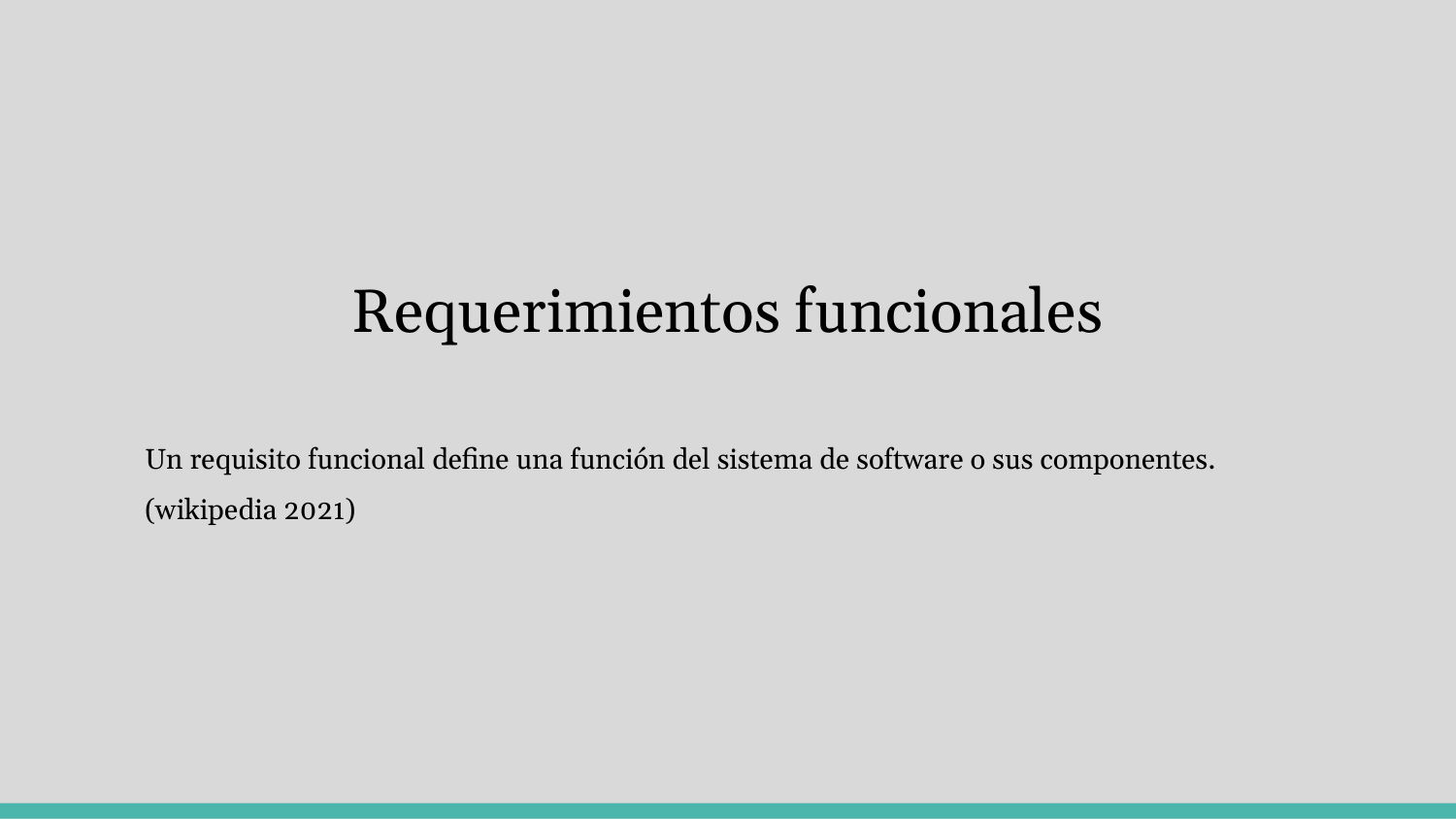

# Requerimientos funcionales
Un requisito funcional define una función del sistema de software o sus componentes.  (wikipedia 2021)